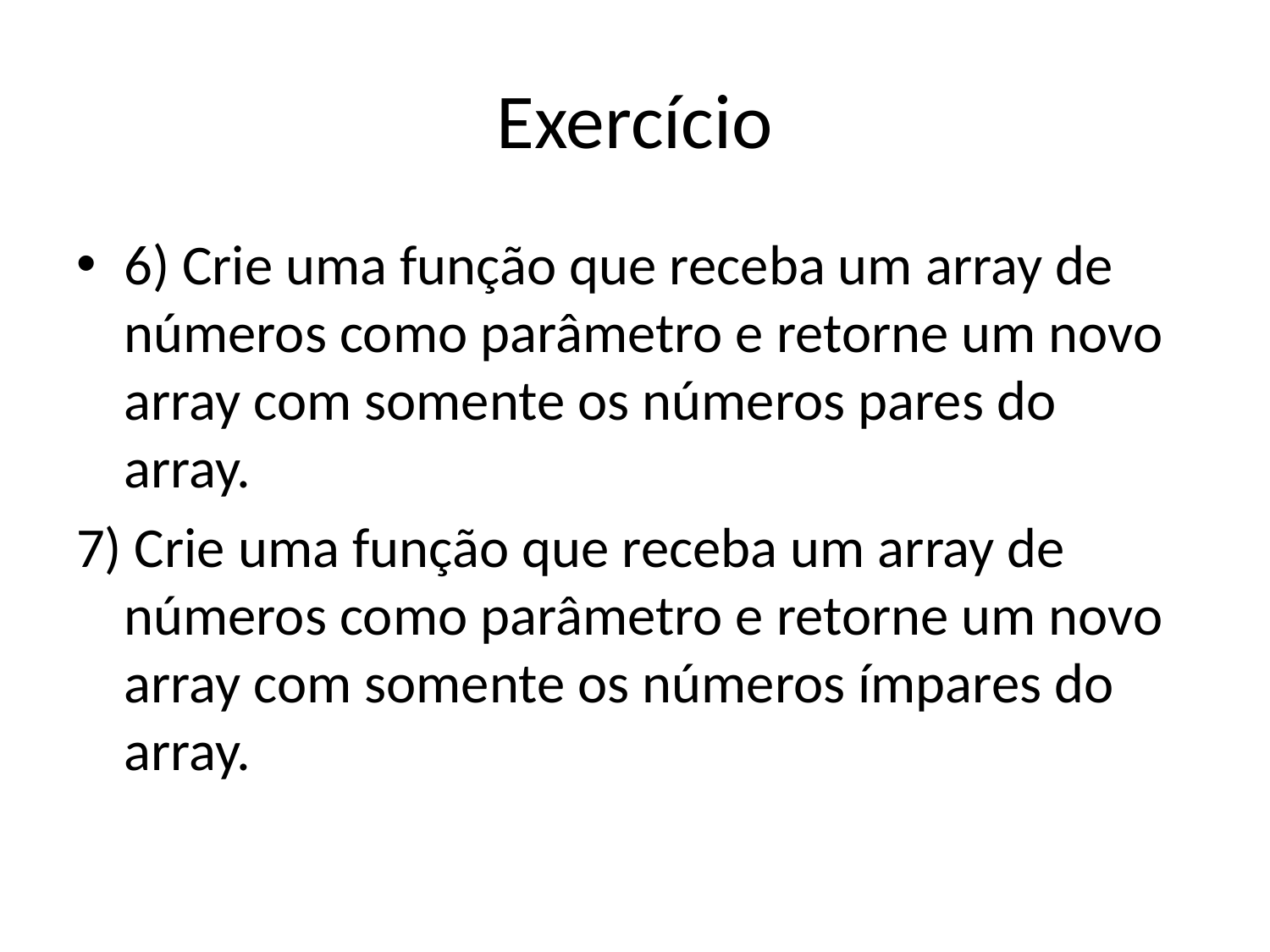

# Exercício
6) Crie uma função que receba um array de números como parâmetro e retorne um novo array com somente os números pares do array.
7) Crie uma função que receba um array de números como parâmetro e retorne um novo array com somente os números ímpares do array.